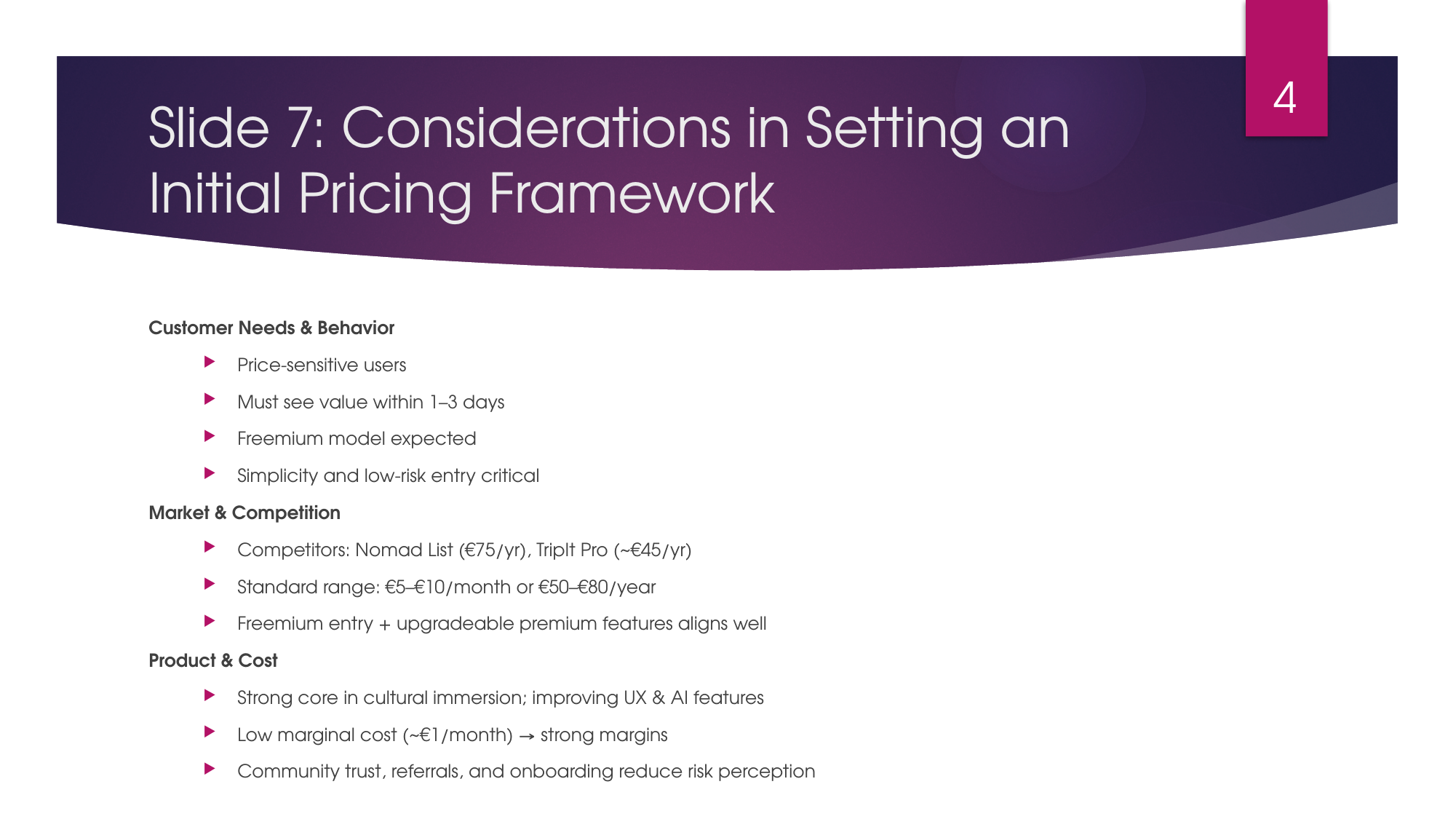

4
# Slide 7: Considerations in Setting an Initial Pricing Framework
Customer Needs & Behavior
Price-sensitive users
Must see value within 1–3 days
Freemium model expected
Simplicity and low-risk entry critical
Market & Competition
Competitors: Nomad List (€75/yr), TripIt Pro (~€45/yr)
Standard range: €5–€10/month or €50–€80/year
Freemium entry + upgradeable premium features aligns well
Product & Cost
Strong core in cultural immersion; improving UX & AI features
Low marginal cost (~€1/month) → strong margins
Community trust, referrals, and onboarding reduce risk perception